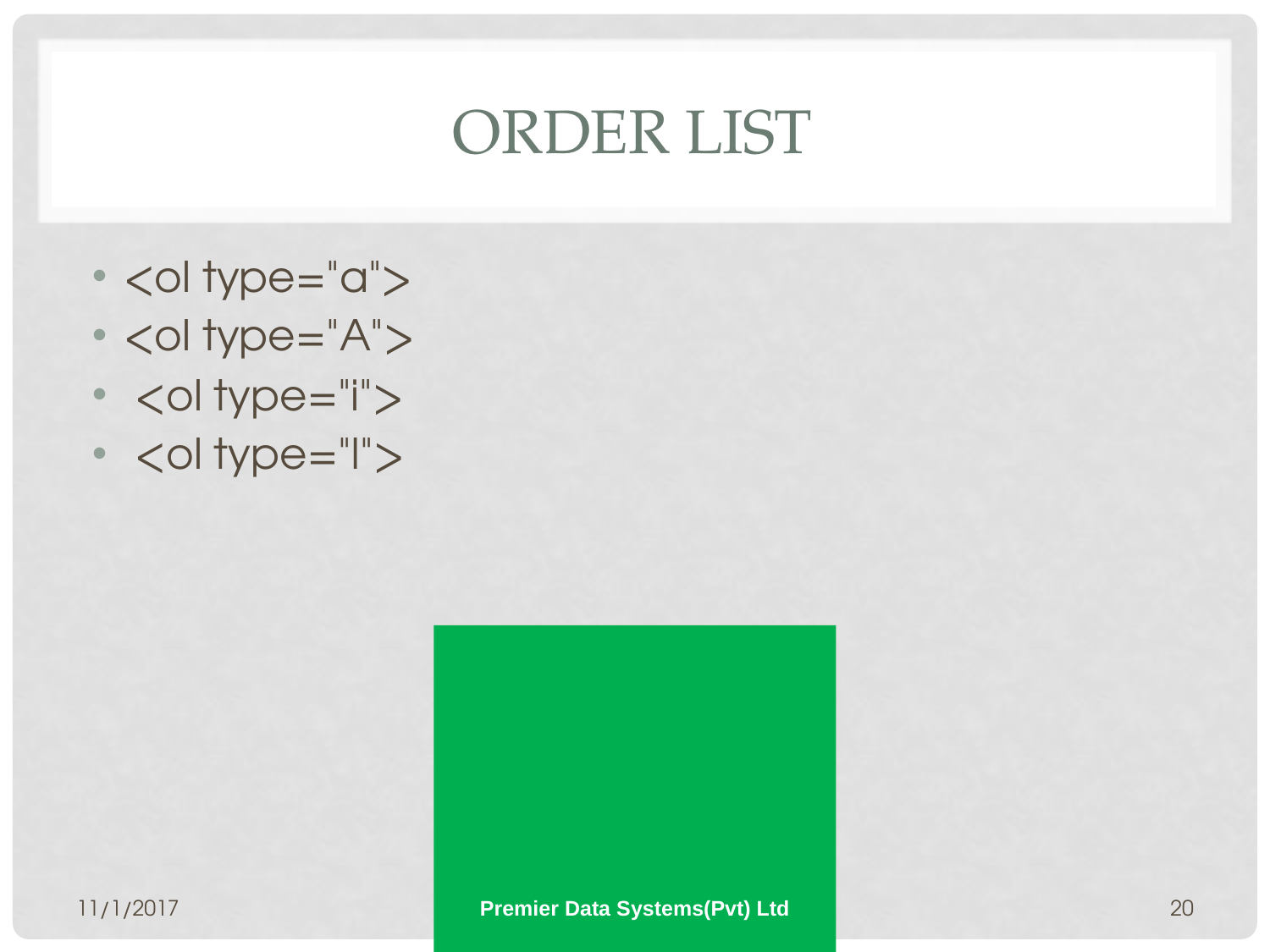

# Order List
<ol type="a">
<ol type="A">
 <ol type="i">
 <ol type="I">
11/1/2017
Premier Data Systems(Pvt) Ltd
20